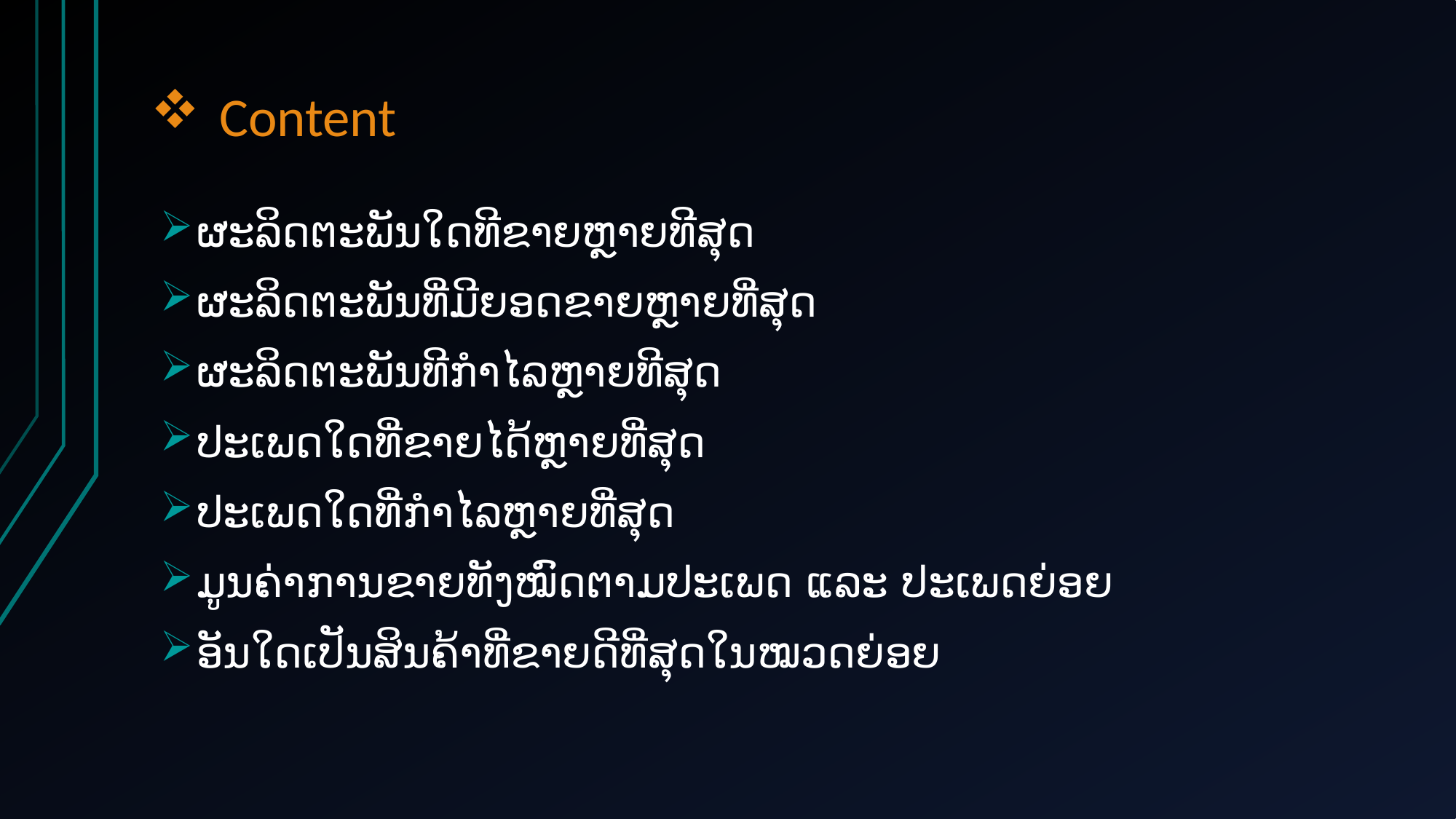

# Content
ຜະລິດຕະພັນໃດທີຂາຍຫຼາຍທີສຸດ
ຜະລິດຕະພັນທີ່ມີຍອດຂາຍຫຼາຍທີ່ສຸດ
ຜະລິດຕະພັນທີກຳໄລຫຼາຍທີສຸດ
ປະເພດໃດທີ່ຂາຍໄດ້ຫຼາຍທີ່ສຸດ
ປະເພດໃດທີ່ກຳໄລຫຼາຍທີ່ສຸດ
ມູນຄ່າການຂາຍທັງໝົດຕາມປະເພດ ແລະ ປະເພດຍ່ອຍ
ອັນໃດເປັນສິນຄ້າທີ່ຂາຍດີທີ່ສຸດໃນໝວດຍ່ອຍ